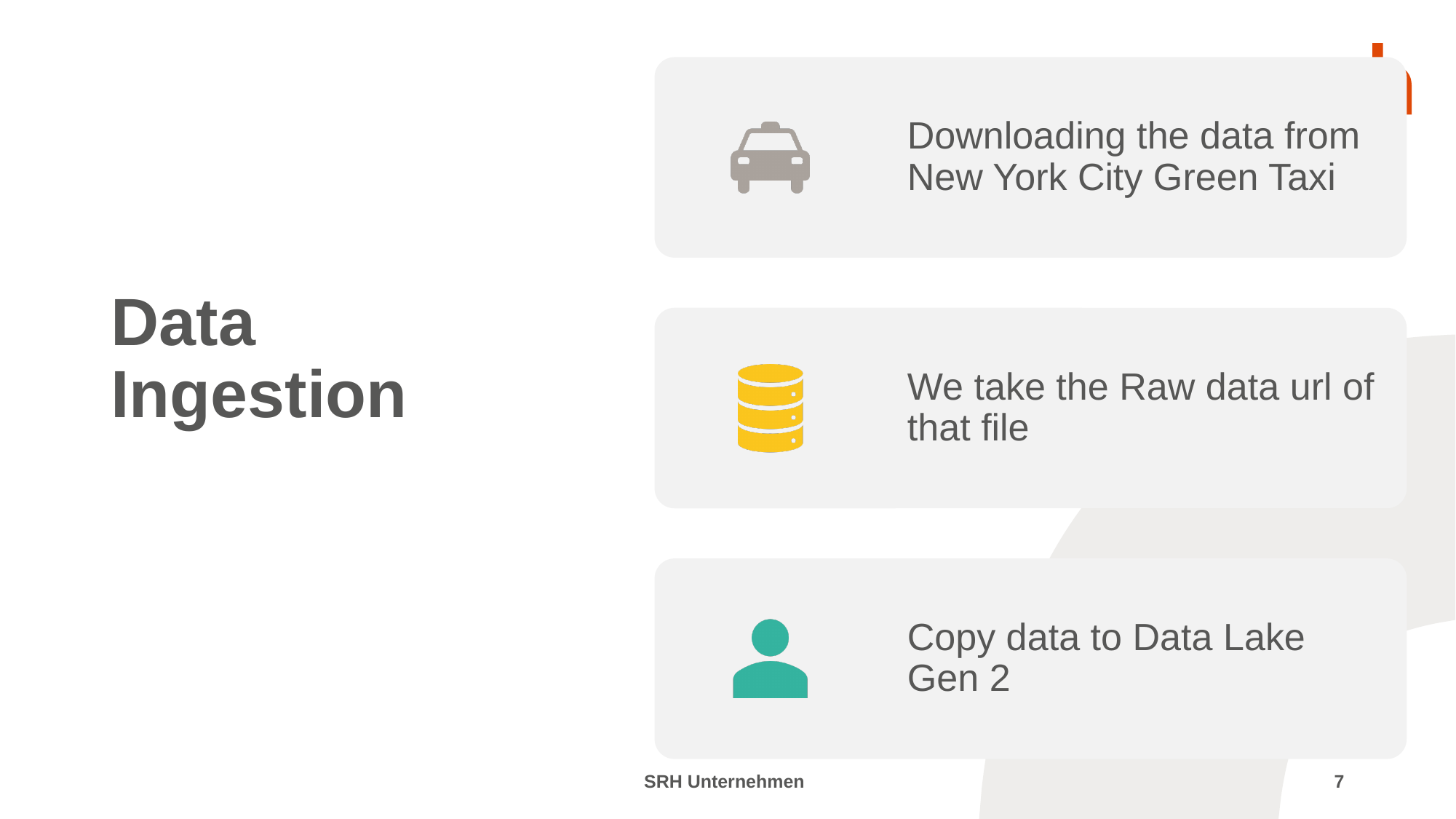

Downloading the data from New York City Green Taxi
We take the Raw data url of that file
Copy data to Data Lake Gen 2
# Data Ingestion Data Store
07.06.2024
SRH Unternehmen
7